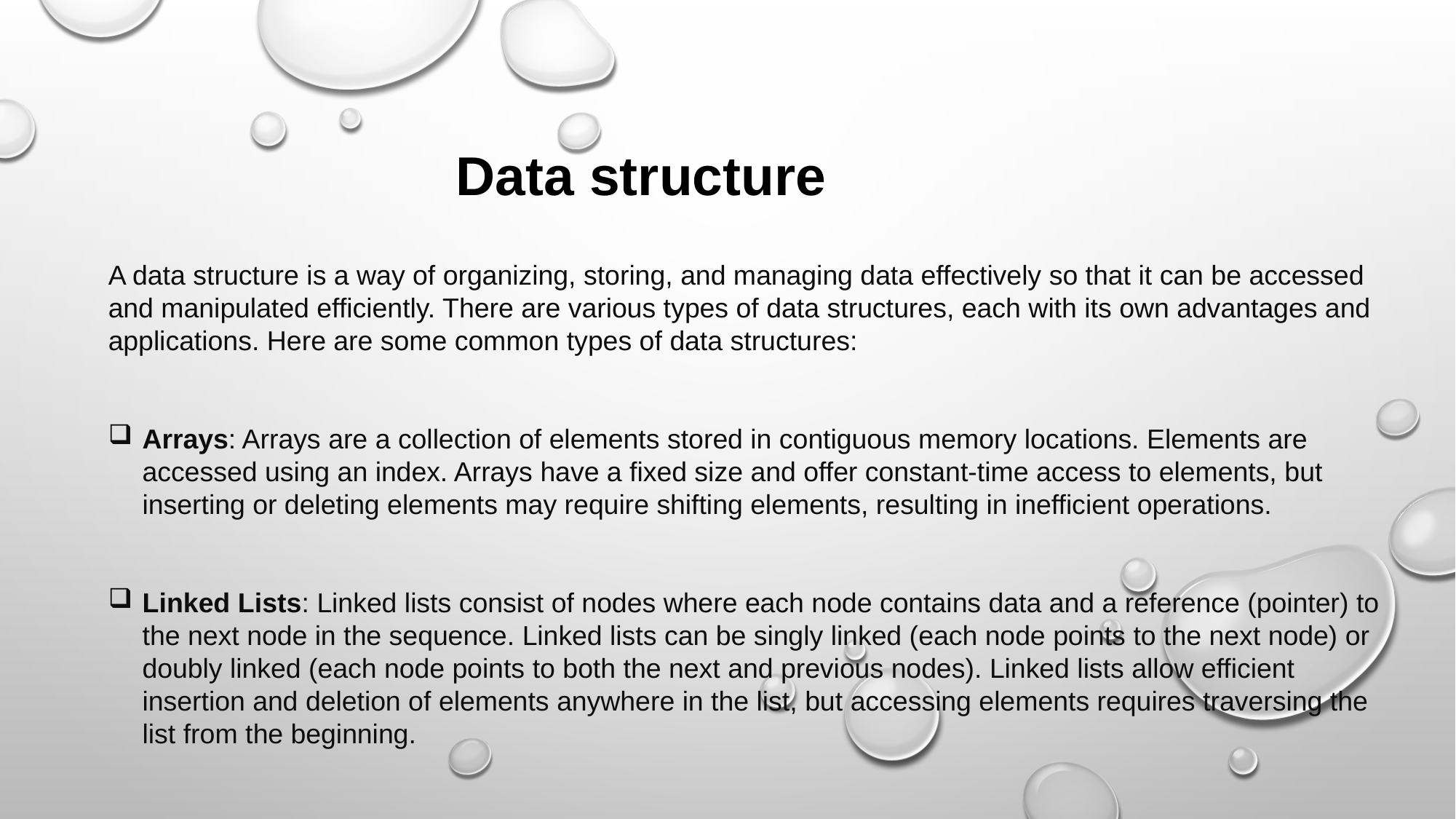

Data structure
A data structure is a way of organizing, storing, and managing data effectively so that it can be accessed and manipulated efficiently. There are various types of data structures, each with its own advantages and applications. Here are some common types of data structures:

Arrays: Arrays are a collection of elements stored in contiguous memory locations. Elements are accessed using an index. Arrays have a fixed size and offer constant-time access to elements, but inserting or deleting elements may require shifting elements, resulting in inefficient operations.

Linked Lists: Linked lists consist of nodes where each node contains data and a reference (pointer) to the next node in the sequence. Linked lists can be singly linked (each node points to the next node) or doubly linked (each node points to both the next and previous nodes). Linked lists allow efficient insertion and deletion of elements anywhere in the list, but accessing elements requires traversing the list from the beginning.